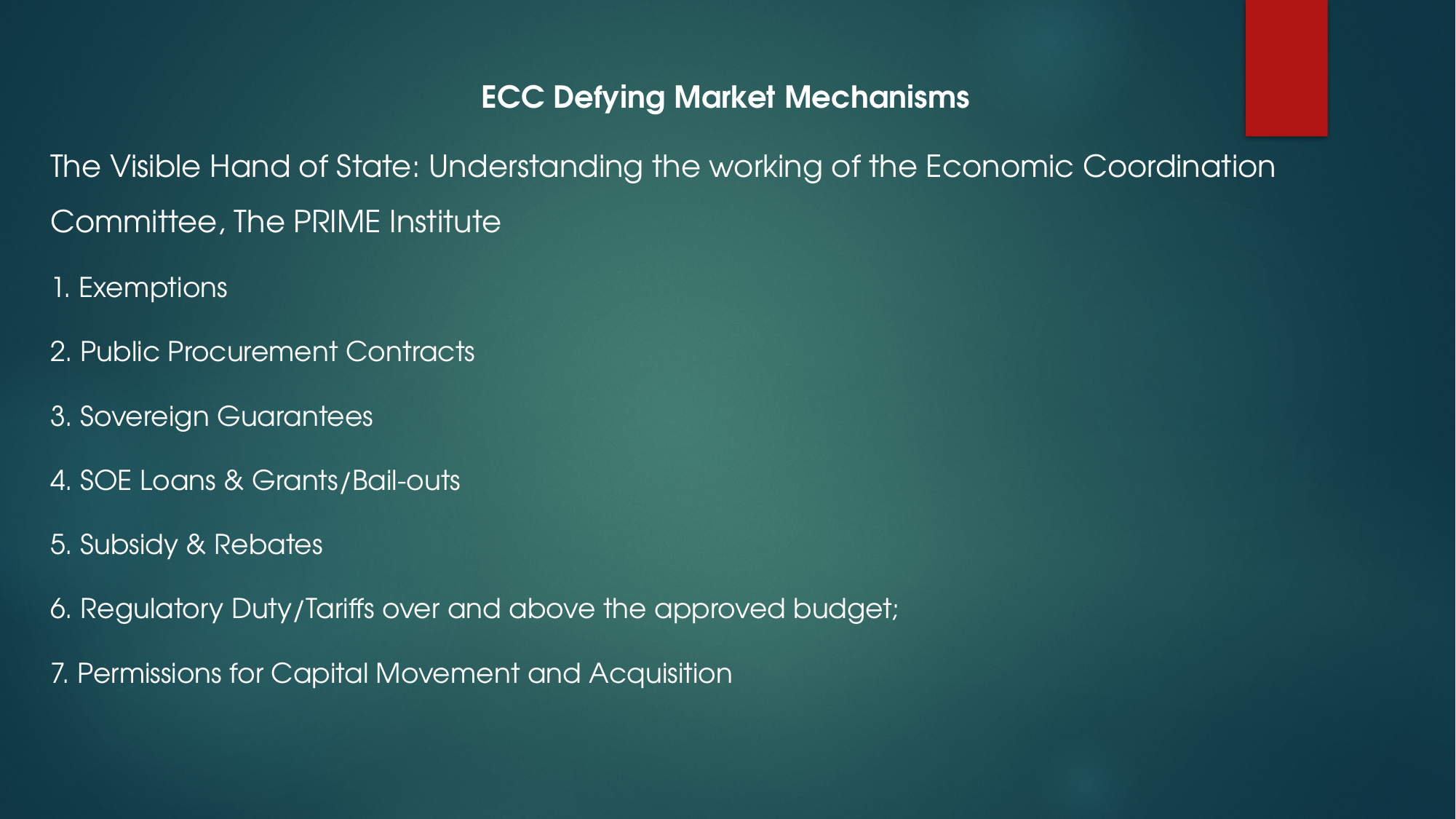

ECC Defying Market Mechanisms
The Visible Hand of State: Understanding the working of the Economic Coordination Committee, The PRIME Institute
1. Exemptions
2. Public Procurement Contracts
3. Sovereign Guarantees
4. SOE Loans & Grants/Bail-outs
5. Subsidy & Rebates
6. Regulatory Duty/Tariffs over and above the approved budget;
7. Permissions for Capital Movement and Acquisition